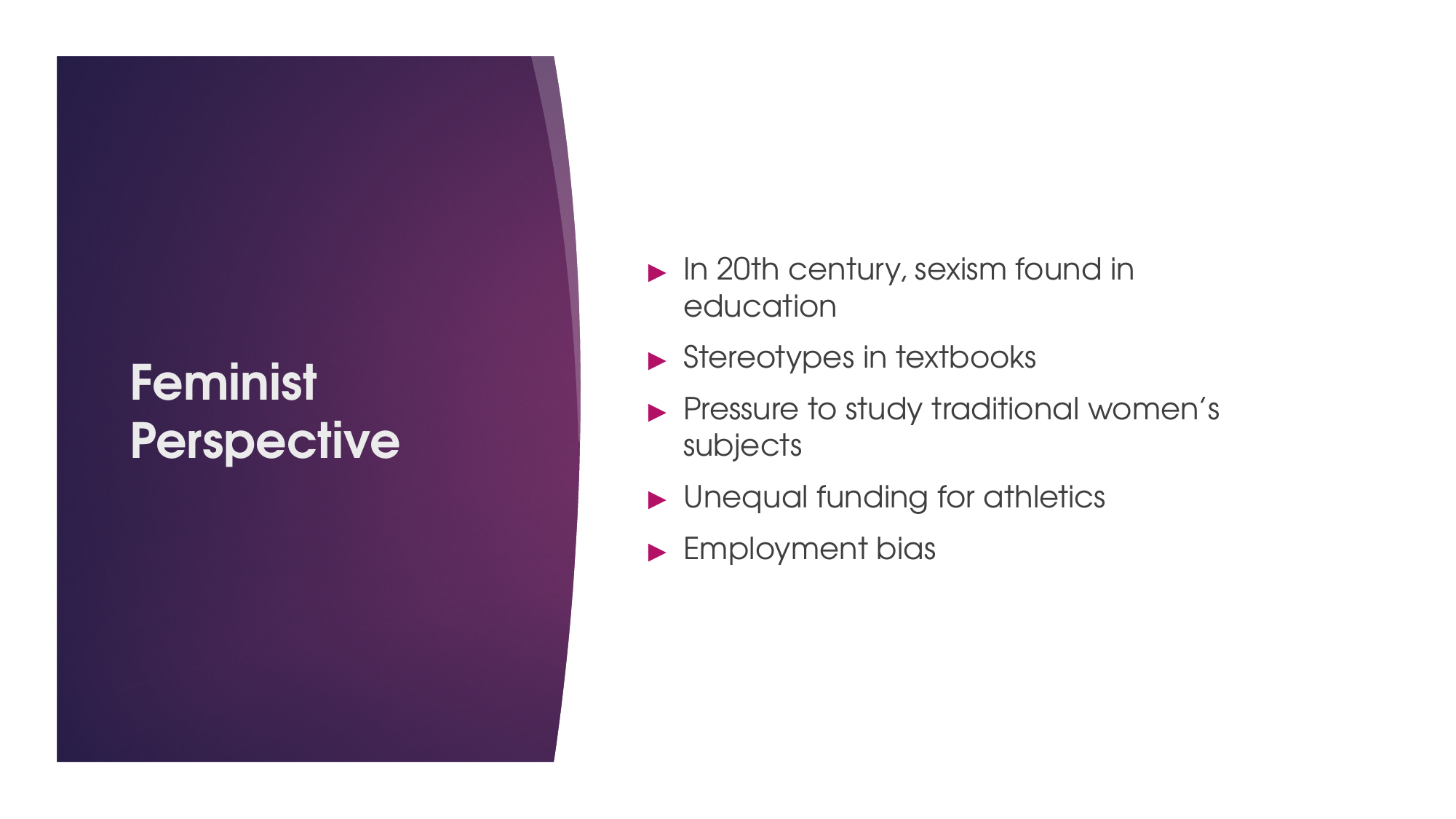

In 20th century, sexism found in education
Stereotypes in textbooks
Pressure to study traditional women’s subjects
Unequal funding for athletics
Employment bias
# Feminist Perspective